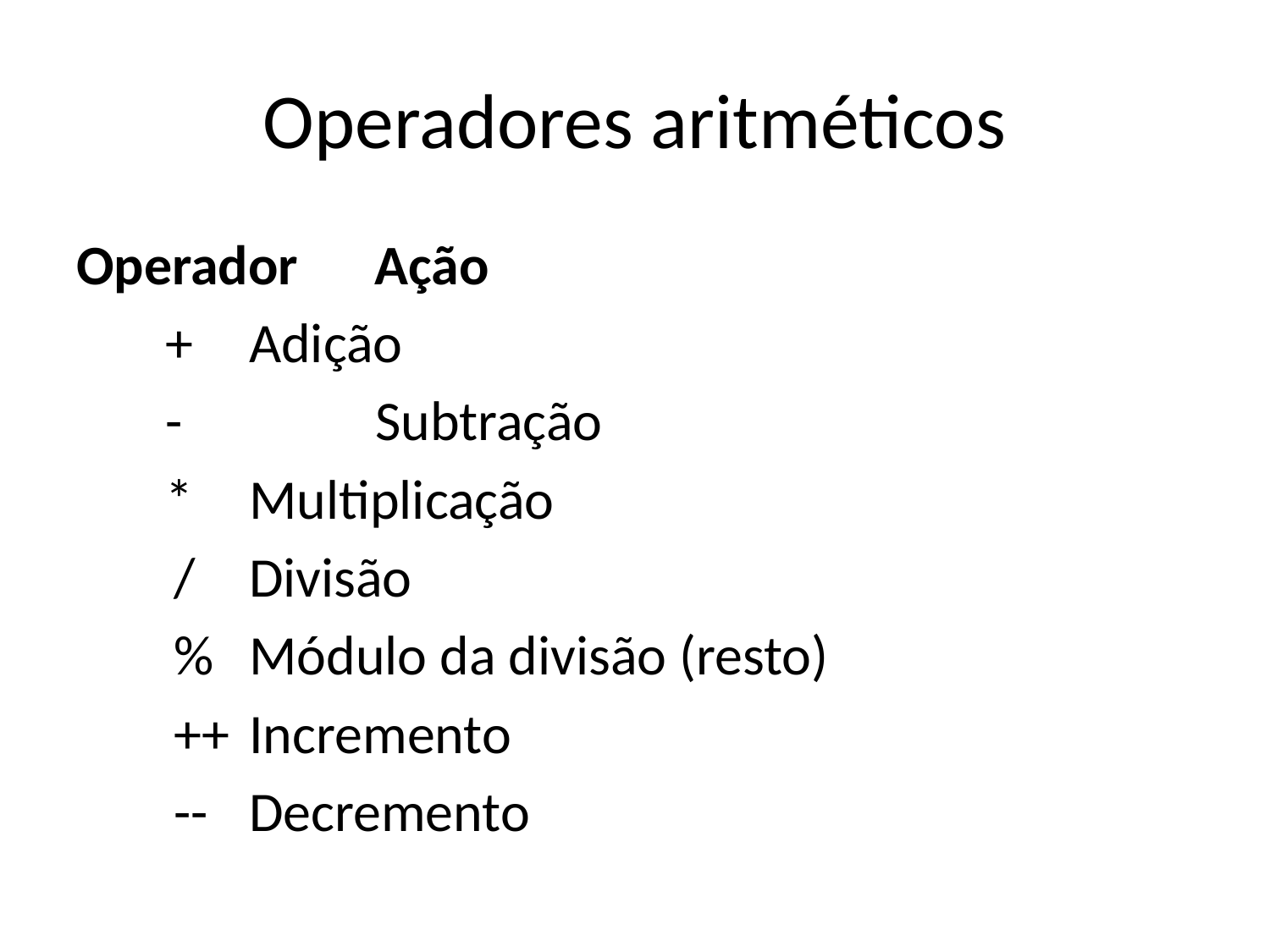

# Operadores aritméticos
Operador		Ação
       +			Adição
       -		          Subtração
       *			Multiplicação
	    /			Divisão
	    %		Módulo da divisão (resto)
	    ++		Incremento
	    --		Decremento